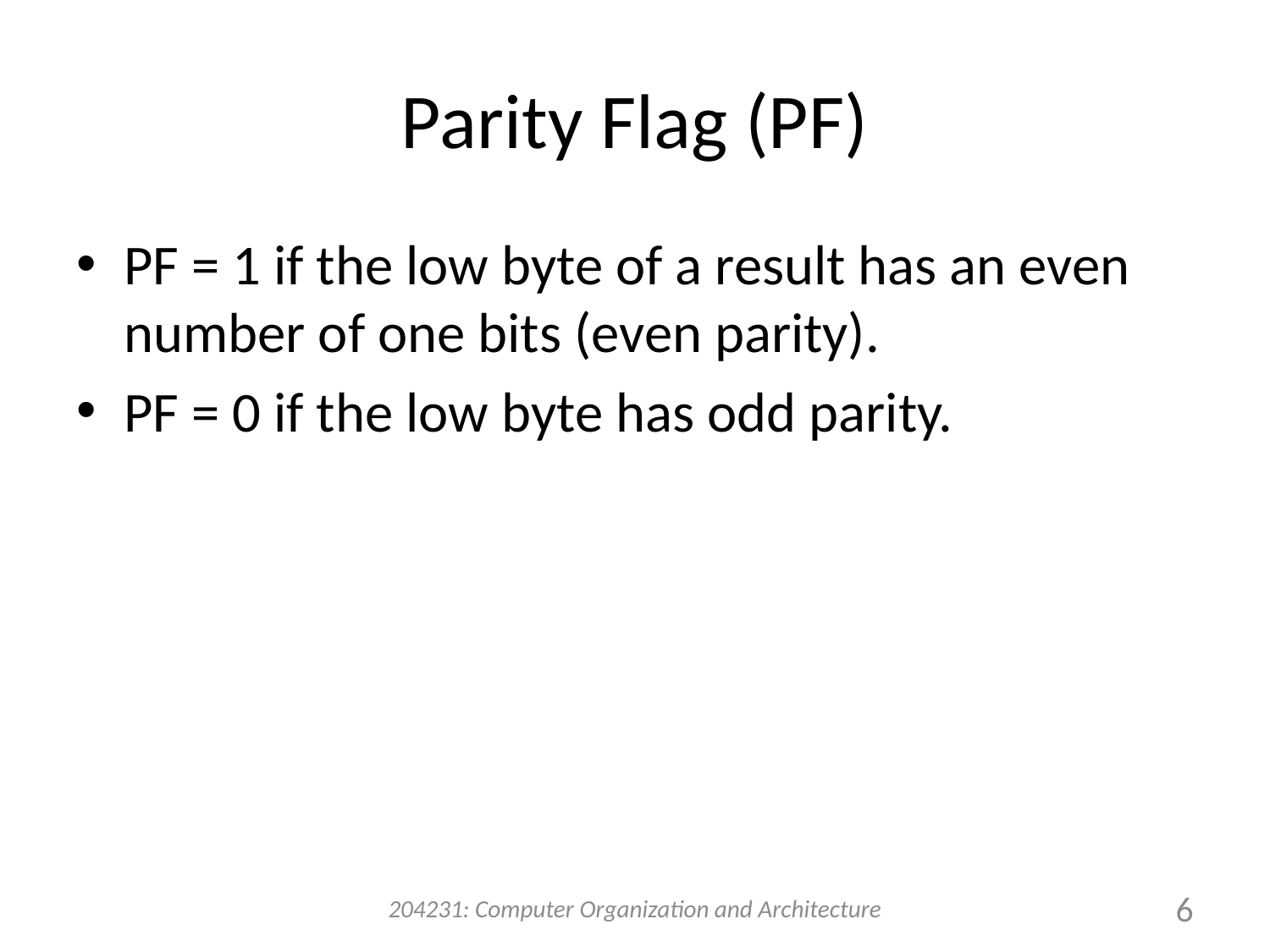

# Parity Flag (PF)
PF = 1 if the low byte of a result has an even number of one bits (even parity).
PF = 0 if the low byte has odd parity.
204231: Computer Organization and Architecture
6